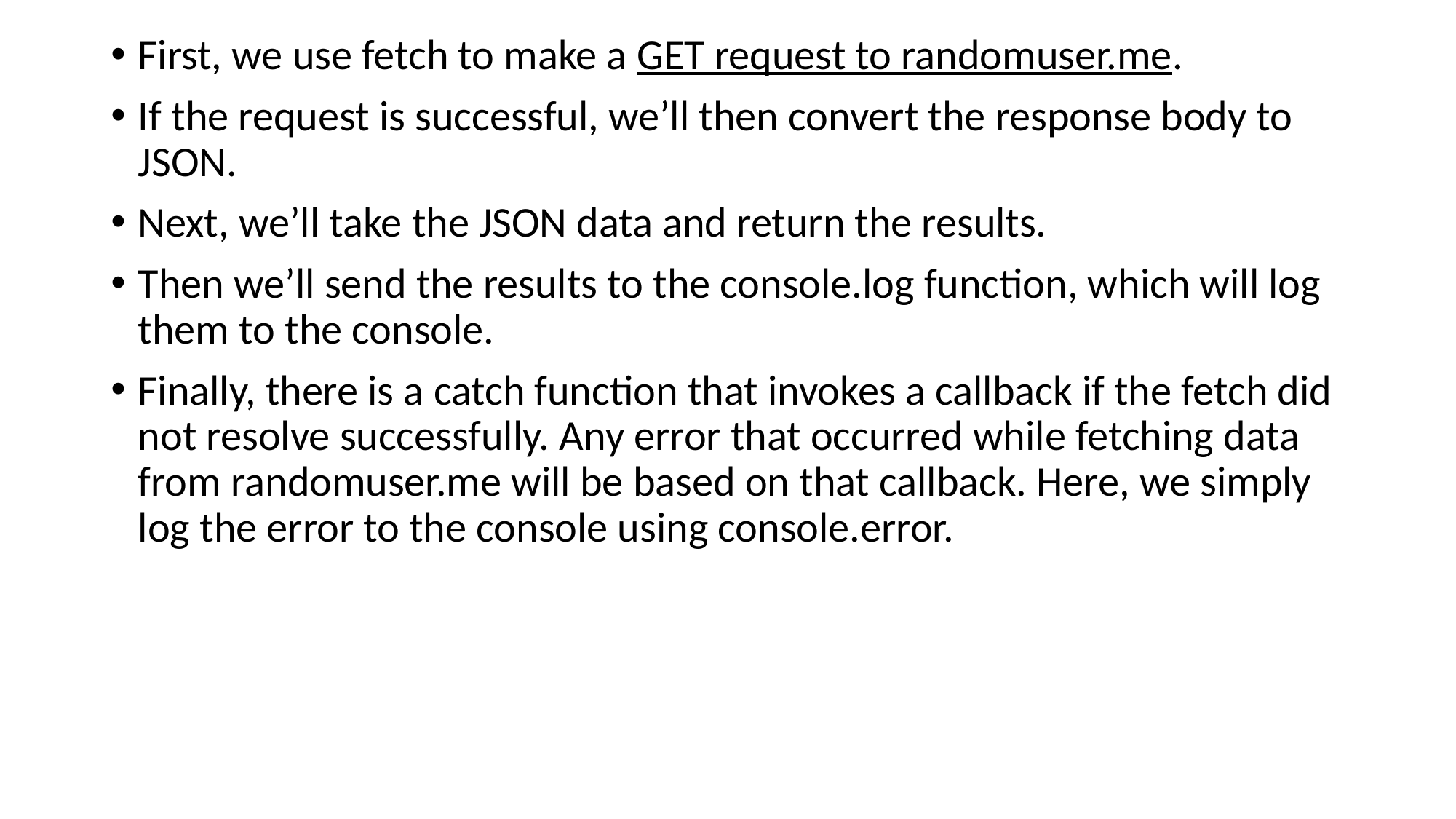

First, we use fetch to make a GET request to randomuser.me.
If the request is successful, we’ll then convert the response body to JSON.
Next, we’ll take the JSON data and return the results.
Then we’ll send the results to the console.log function, which will log them to the console.
Finally, there is a catch function that invokes a callback if the fetch did not resolve successfully. Any error that occurred while fetching data from randomuser.me will be based on that callback. Here, we simply log the error to the console using console.error.